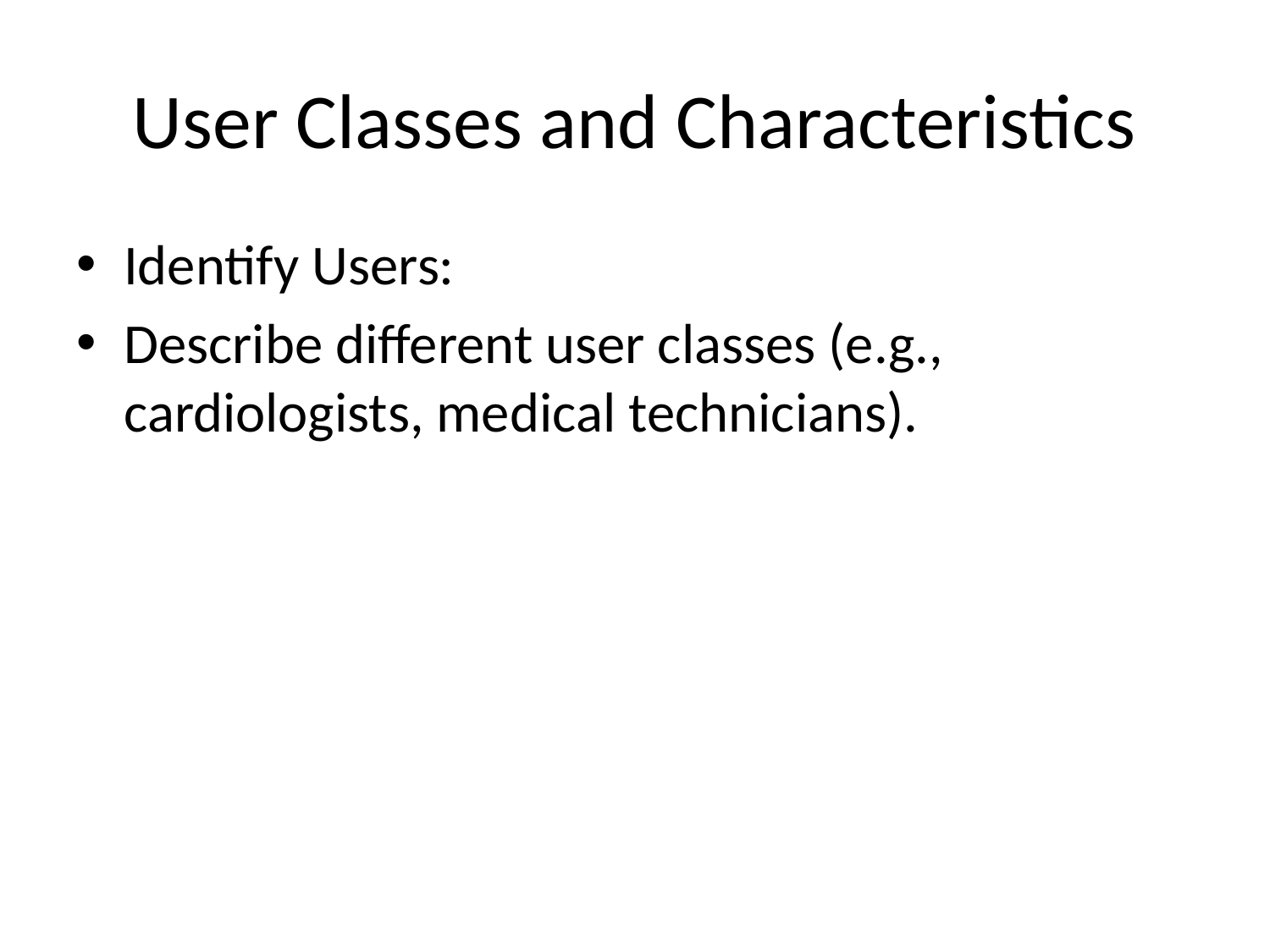

# User Classes and Characteristics
Identify Users:
Describe different user classes (e.g., cardiologists, medical technicians).